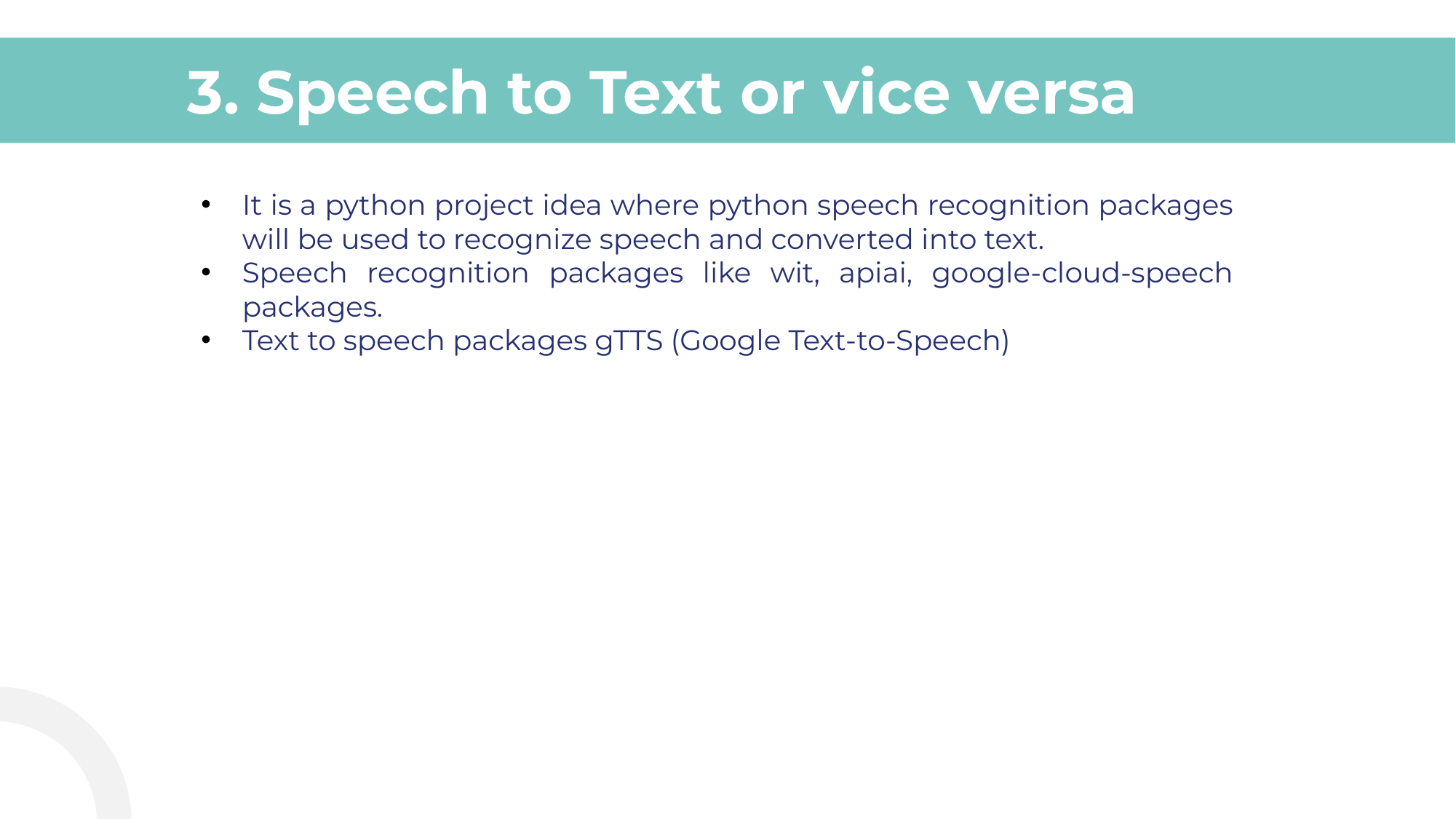

# 3. Speech to Text or vice versa
It is a python project idea where python speech recognition packages will be used to recognize speech and converted into text.
Speech recognition packages like wit, apiai, google-cloud-speech packages.
Text to speech packages gTTS (Google Text-to-Speech)